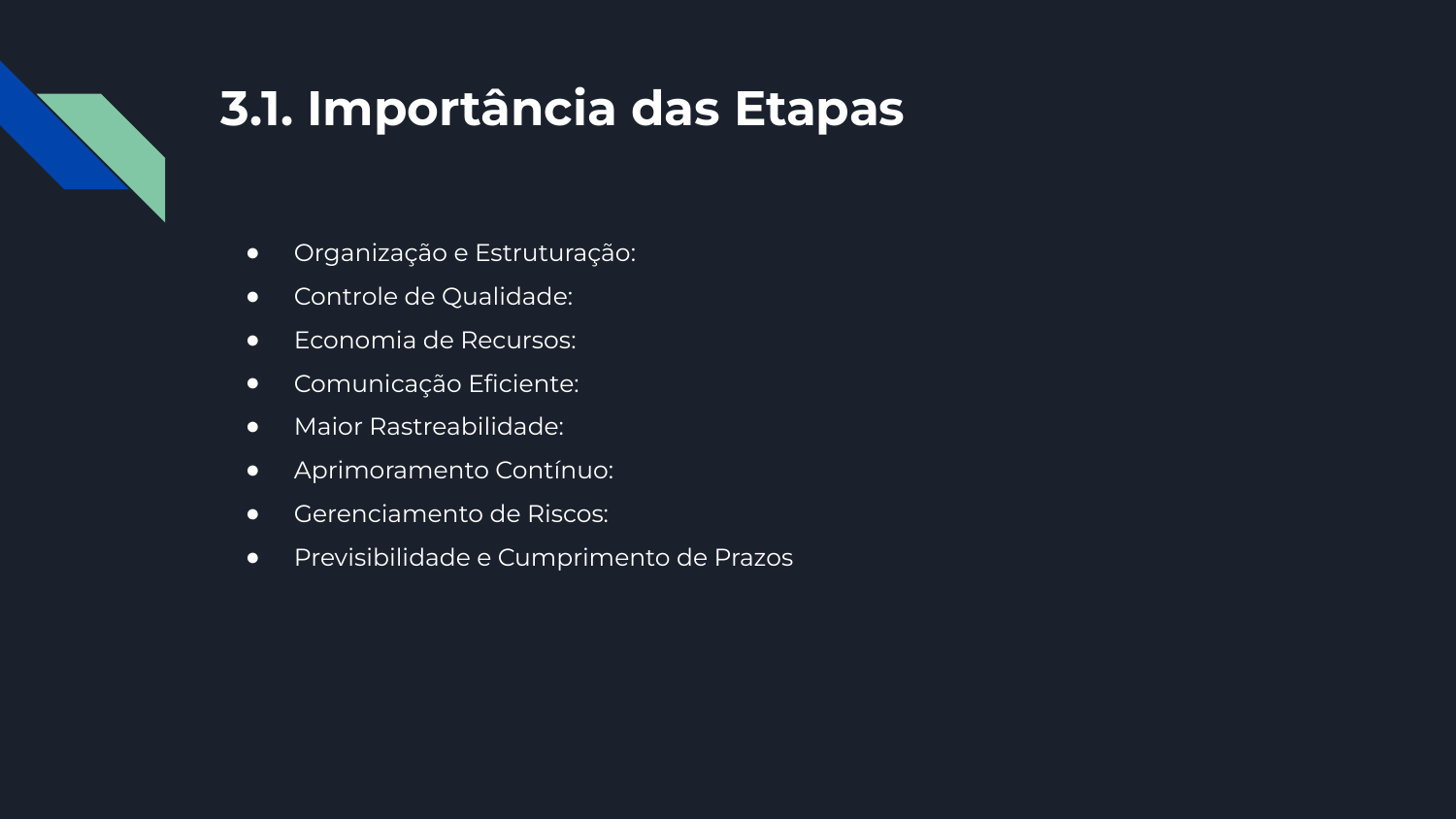

# 3.1. Importância das Etapas
Organização e Estruturação:
Controle de Qualidade:
Economia de Recursos:
Comunicação Eficiente:
Maior Rastreabilidade:
Aprimoramento Contínuo:
Gerenciamento de Riscos:
Previsibilidade e Cumprimento de Prazos